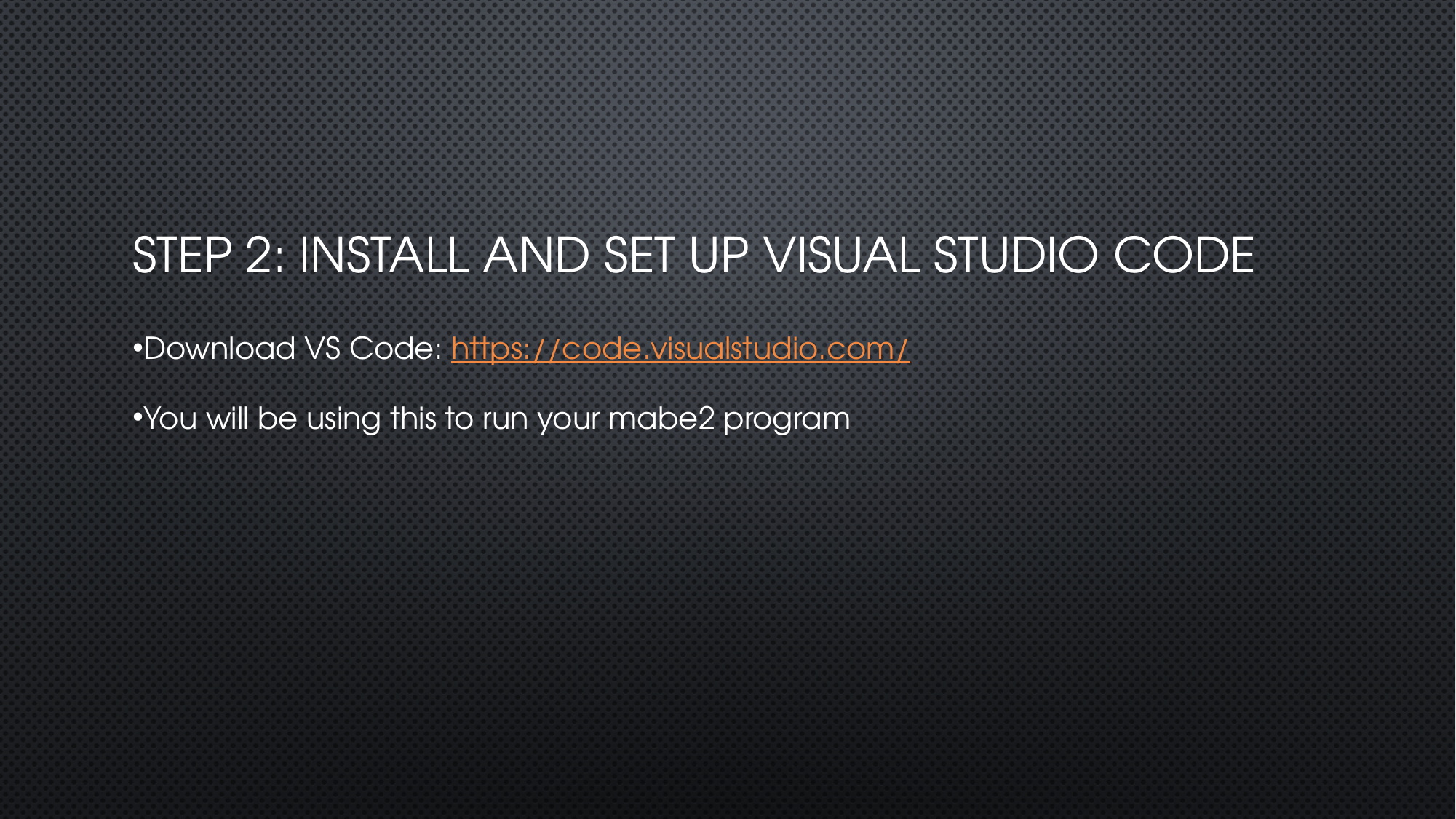

# Step 2: Install and Set Up Visual Studio COde
Download VS Code: https://code.visualstudio.com/

You will be using this to run your mabe2 program